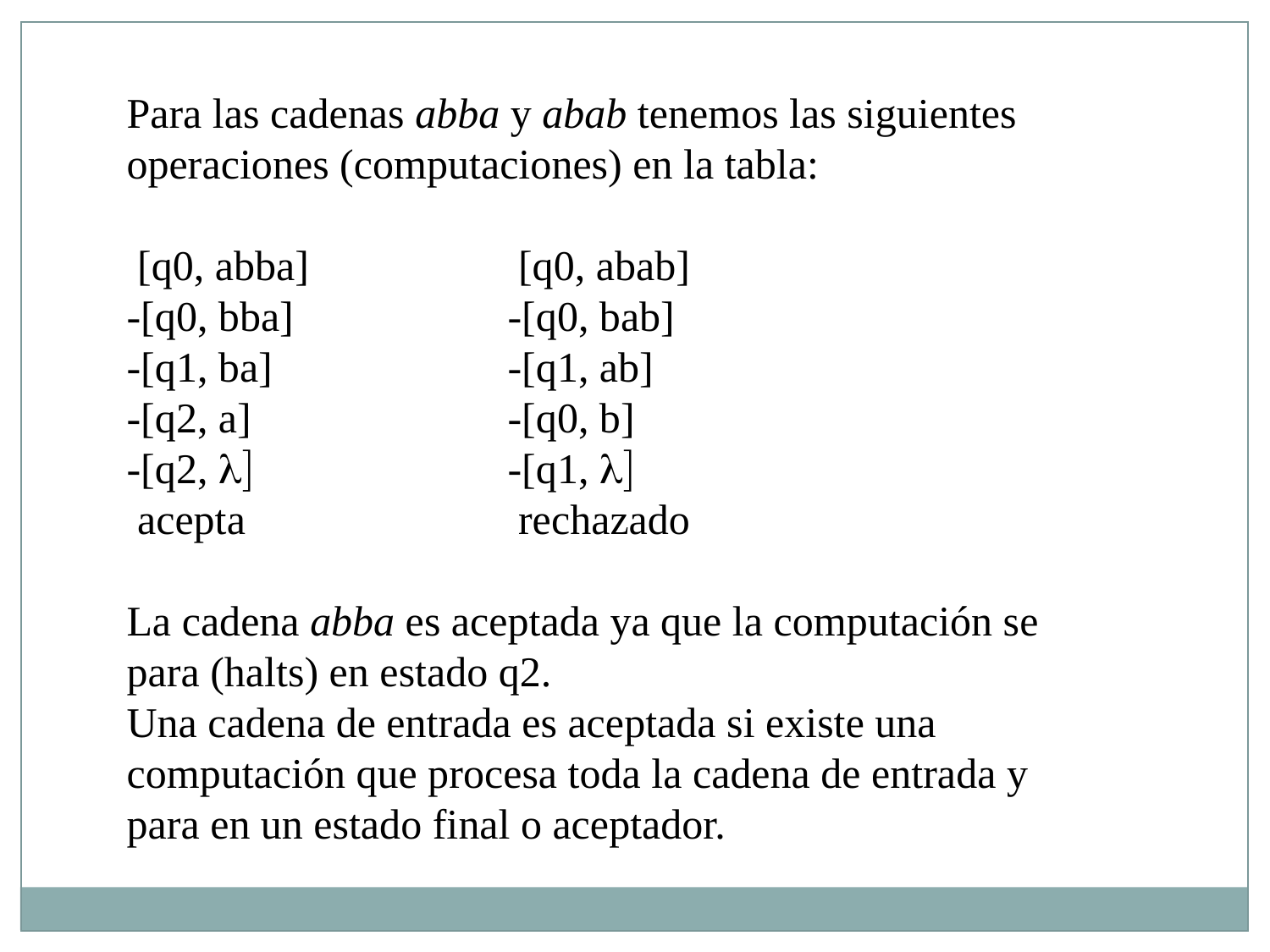

Para las cadenas abba y abab tenemos las siguientes
operaciones (computaciones) en la tabla:

 [q0, abba]		 [q0, abab]
-[q0, bba]		-[q0, bab]
-[q1, ba]		-[q1, ab]
-[q2, a]			-[q0, b]
-[q2, λ]		-[q1, λ]
 acepta			 rechazado

La cadena abba es aceptada ya que la computación se
para (halts) en estado q2.
Una cadena de entrada es aceptada si existe una computación que procesa toda la cadena de entrada y para en un estado final o aceptador.